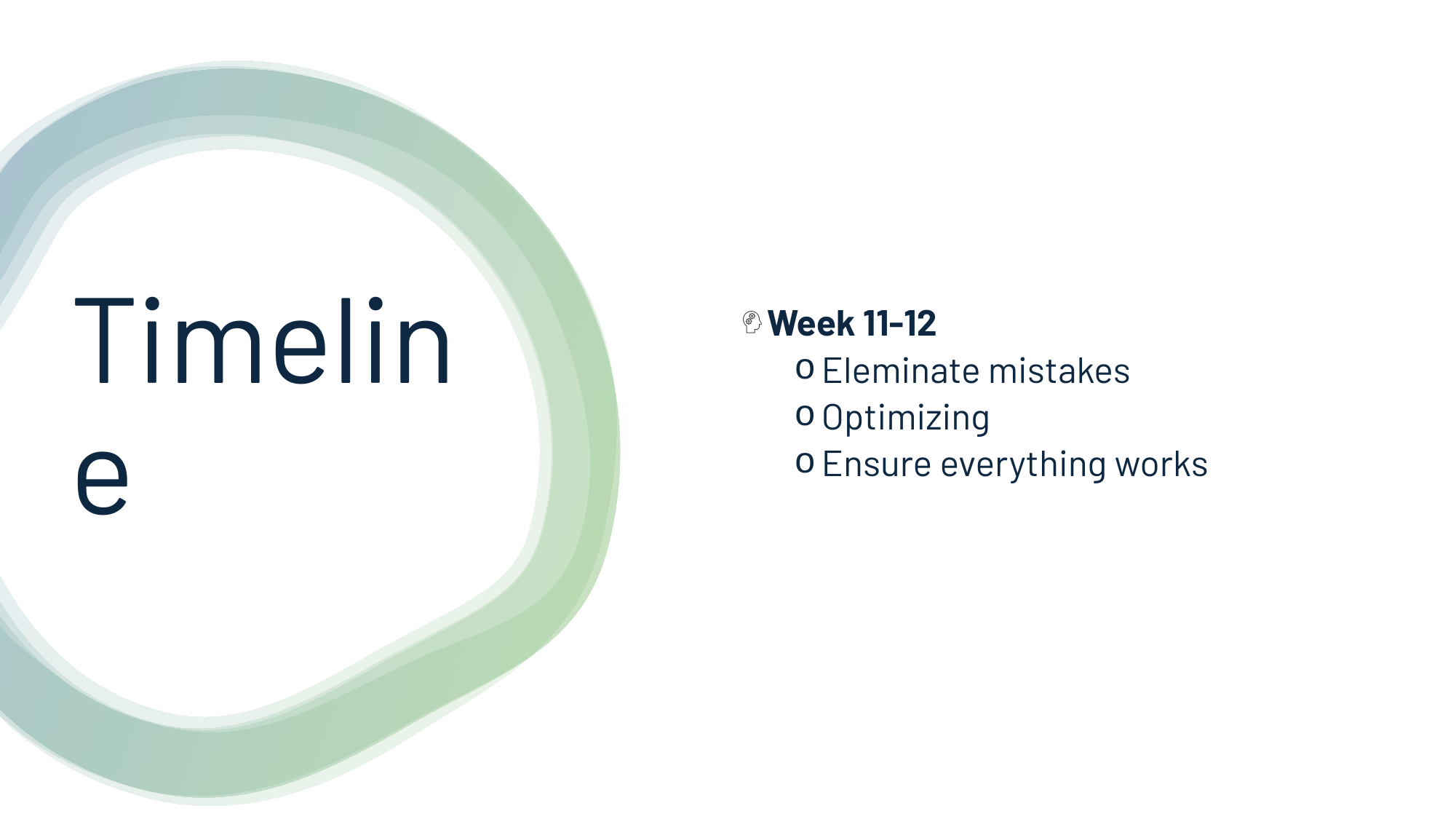

# Timeline
Week 11-12
Eleminate mistakes
Optimizing
Ensure everything works
10